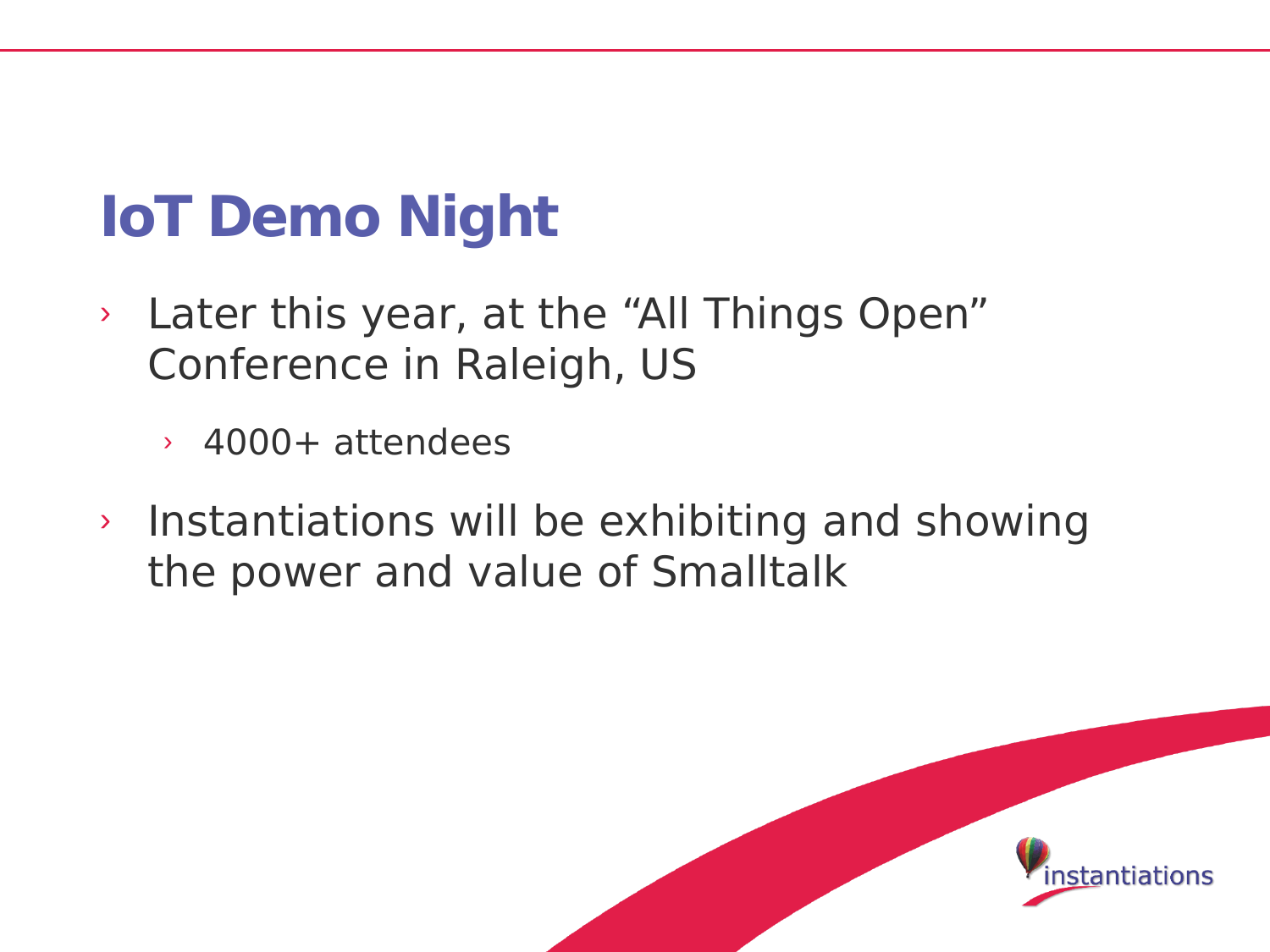

# IoT Demo Night
Later this year, at the “All Things Open” Conference in Raleigh, US
4000+ attendees
Instantiations will be exhibiting and showing the power and value of Smalltalk